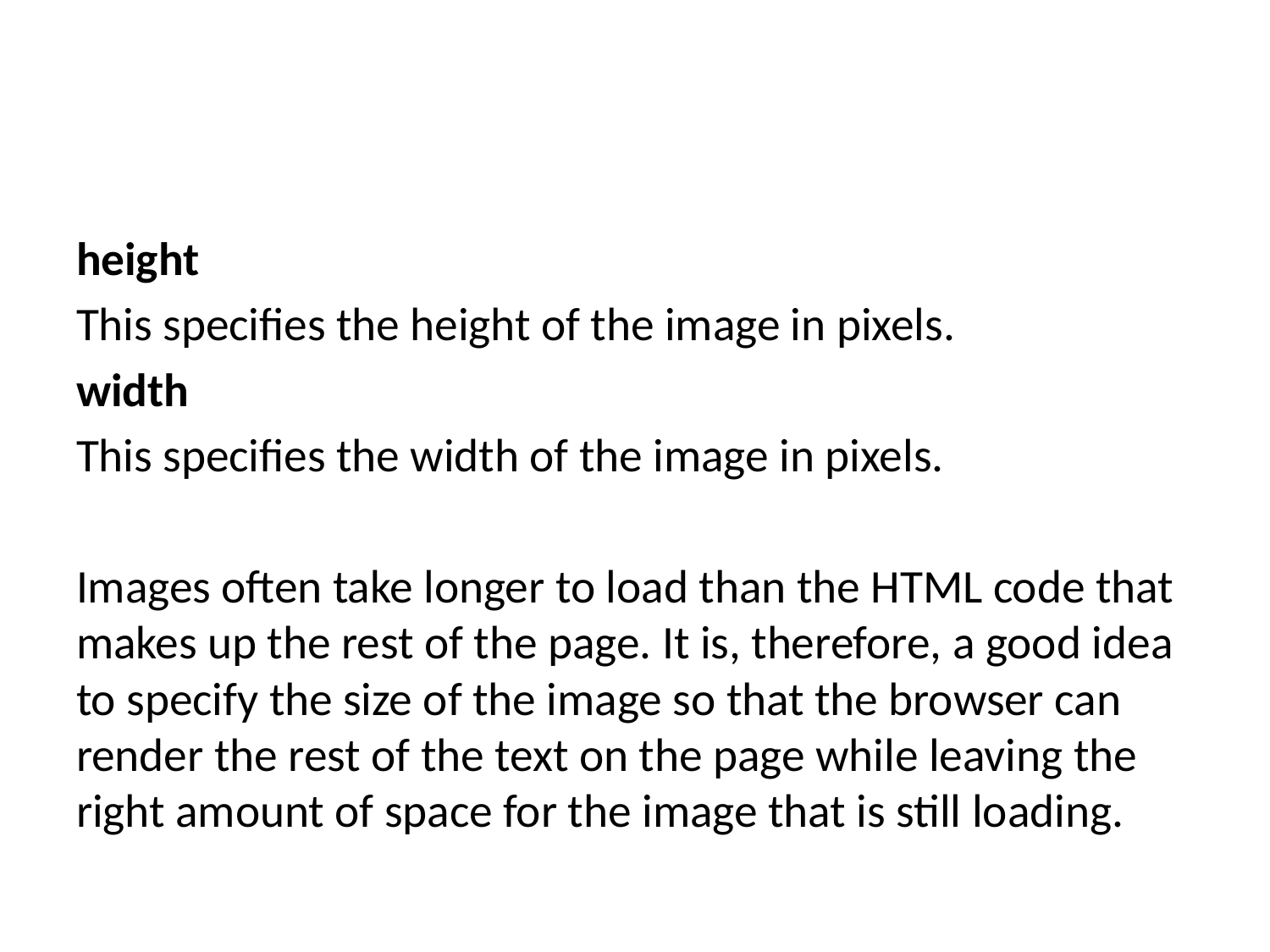

#
height
This specifies the height of the image in pixels.
width
This specifies the width of the image in pixels.

Images often take longer to load than the HTML code that makes up the rest of the page. It is, therefore, a good idea to specify the size of the image so that the browser can render the rest of the text on the page while leaving the right amount of space for the image that is still loading.